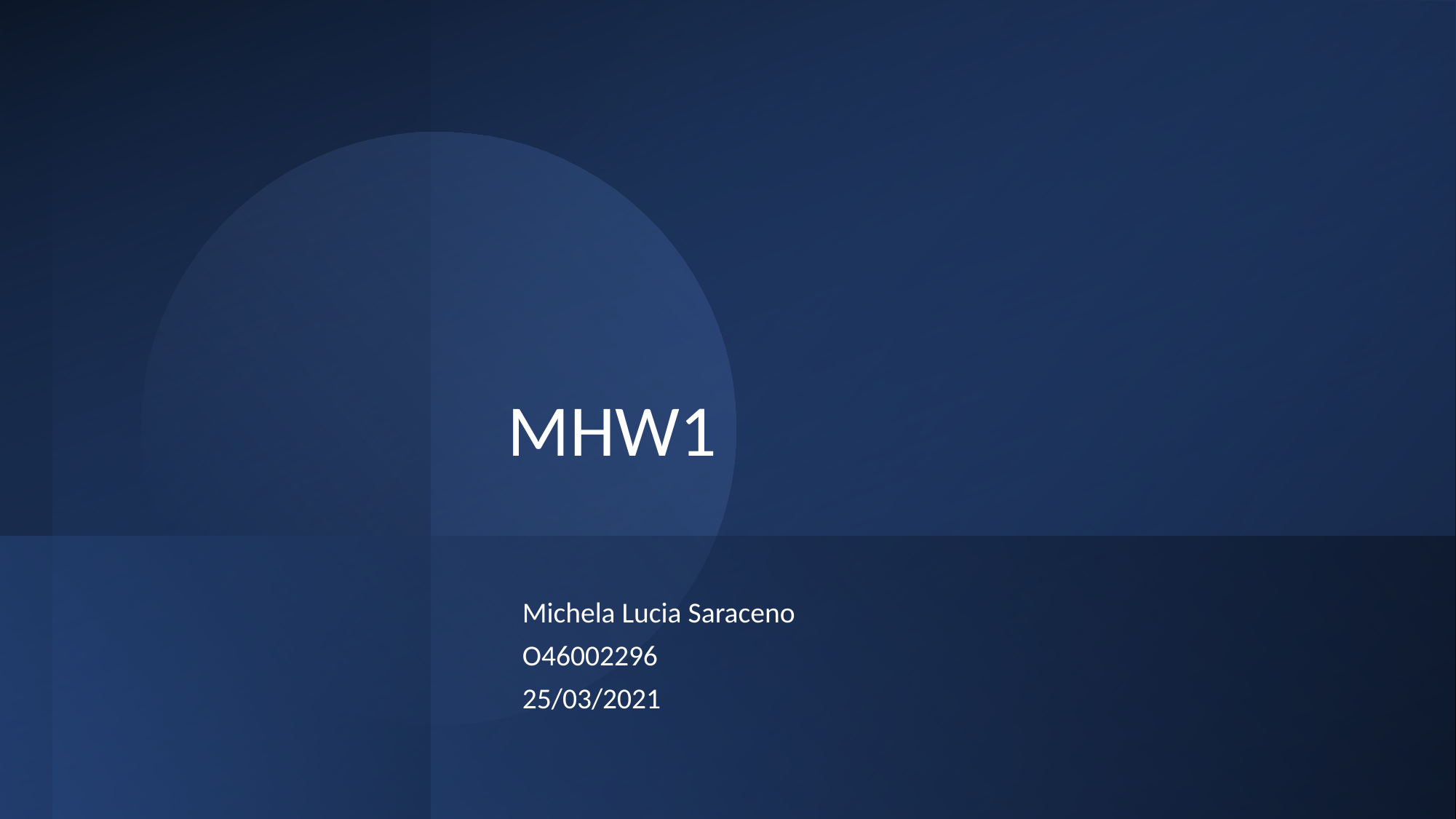

# MHW1

Michela Lucia Saraceno
O46002296
25/03/2021